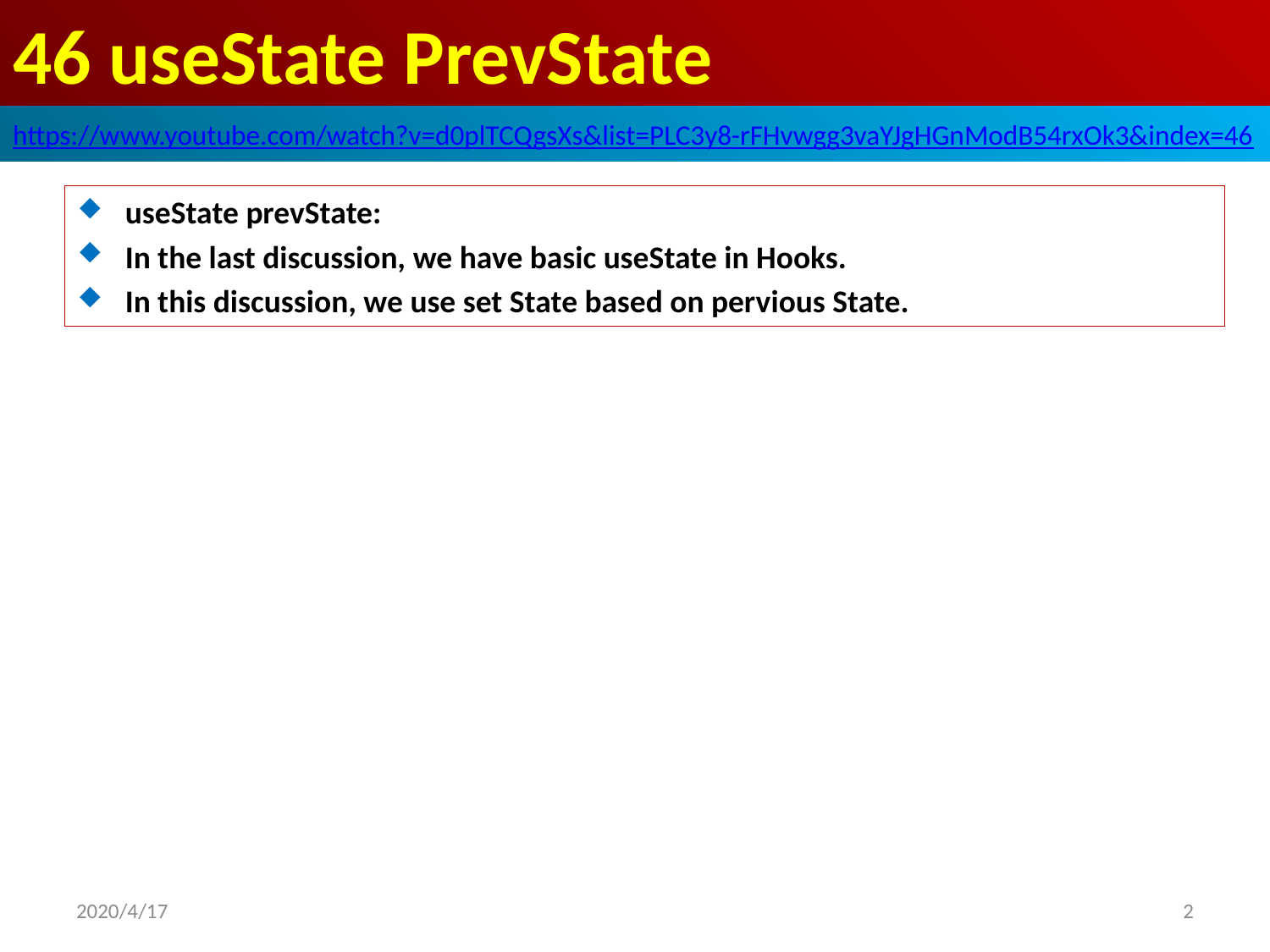

# 46 useState PrevState
https://www.youtube.com/watch?v=d0plTCQgsXs&list=PLC3y8-rFHvwgg3vaYJgHGnModB54rxOk3&index=46
useState prevState:
In the last discussion, we have basic useState in Hooks.
In this discussion, we use set State based on pervious State.
2020/4/17
2